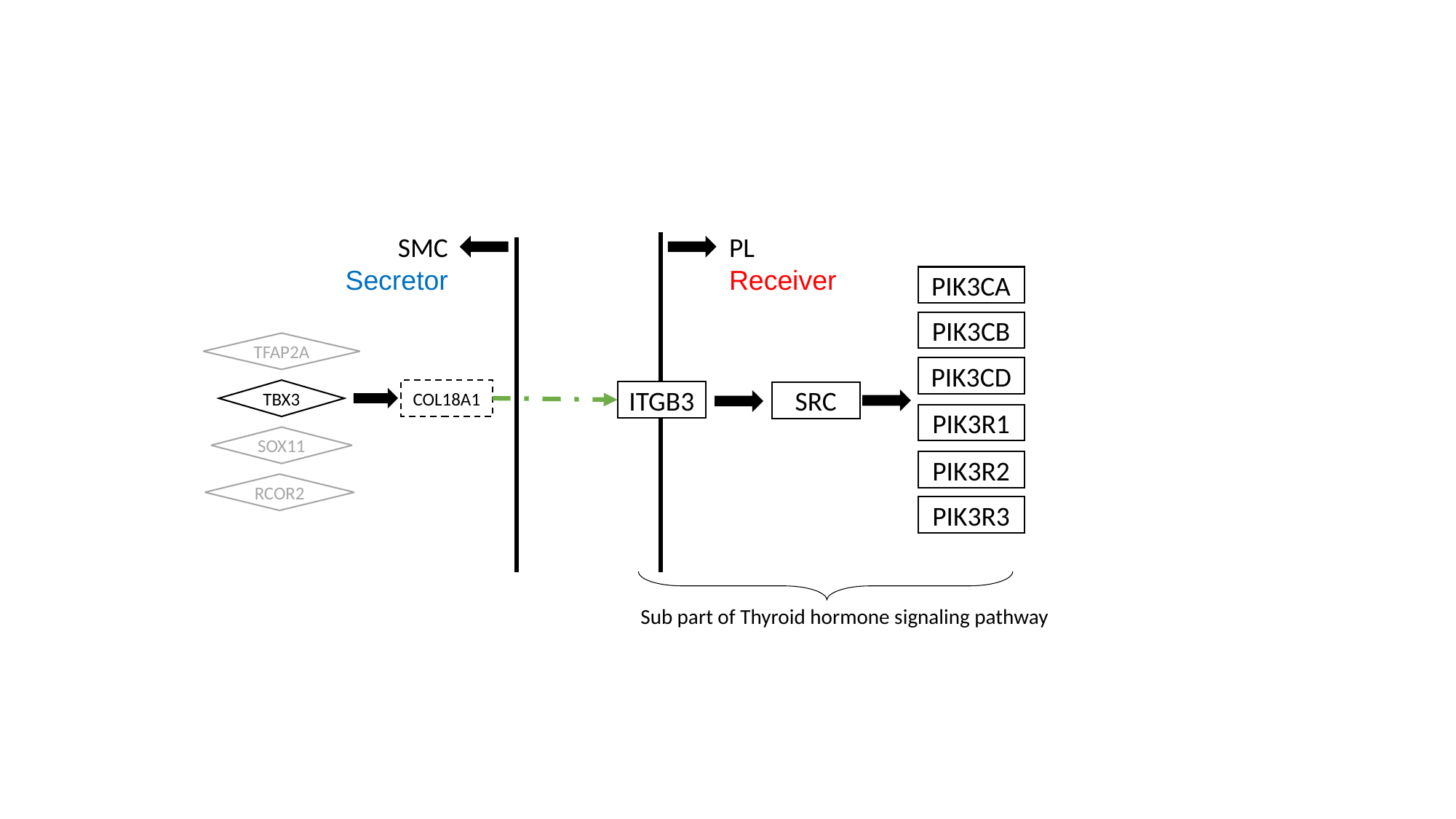

SMC
Secretor
PL
Receiver

PIK3CA
PIK3CB
TFAP2A
PIK3CD
TBX3
COL18A1
ITGB3
SRC

PIK3R1
SOX11
PIK3R2
RCOR2
PIK3R3
Sub part of Thyroid hormone signaling pathway